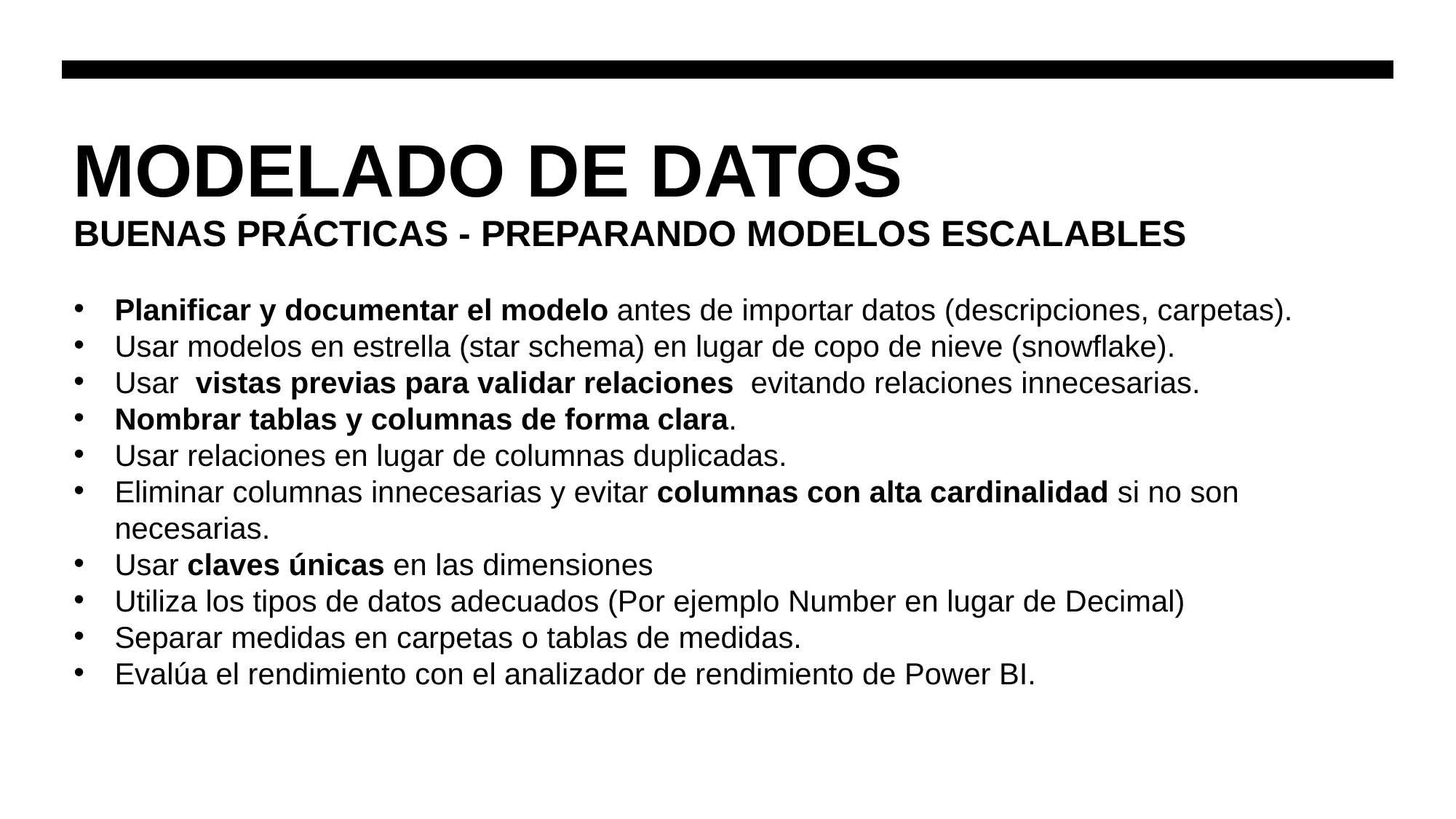

# MODELADO DE DATOS
BUENAS PRÁCTICAS - PREPARANDO MODELOS ESCALABLES

Planificar y documentar el modelo antes de importar datos (descripciones, carpetas).
Usar modelos en estrella (star schema) en lugar de copo de nieve (snowflake).
Usar  vistas previas para validar relaciones  evitando relaciones innecesarias.
Nombrar tablas y columnas de forma clara.
Usar relaciones en lugar de columnas duplicadas.
Eliminar columnas innecesarias y evitar columnas con alta cardinalidad si no son necesarias.
Usar claves únicas en las dimensiones
Utiliza los tipos de datos adecuados (Por ejemplo Number en lugar de Decimal)
Separar medidas en carpetas o tablas de medidas.
Evalúa el rendimiento con el analizador de rendimiento de Power BI.